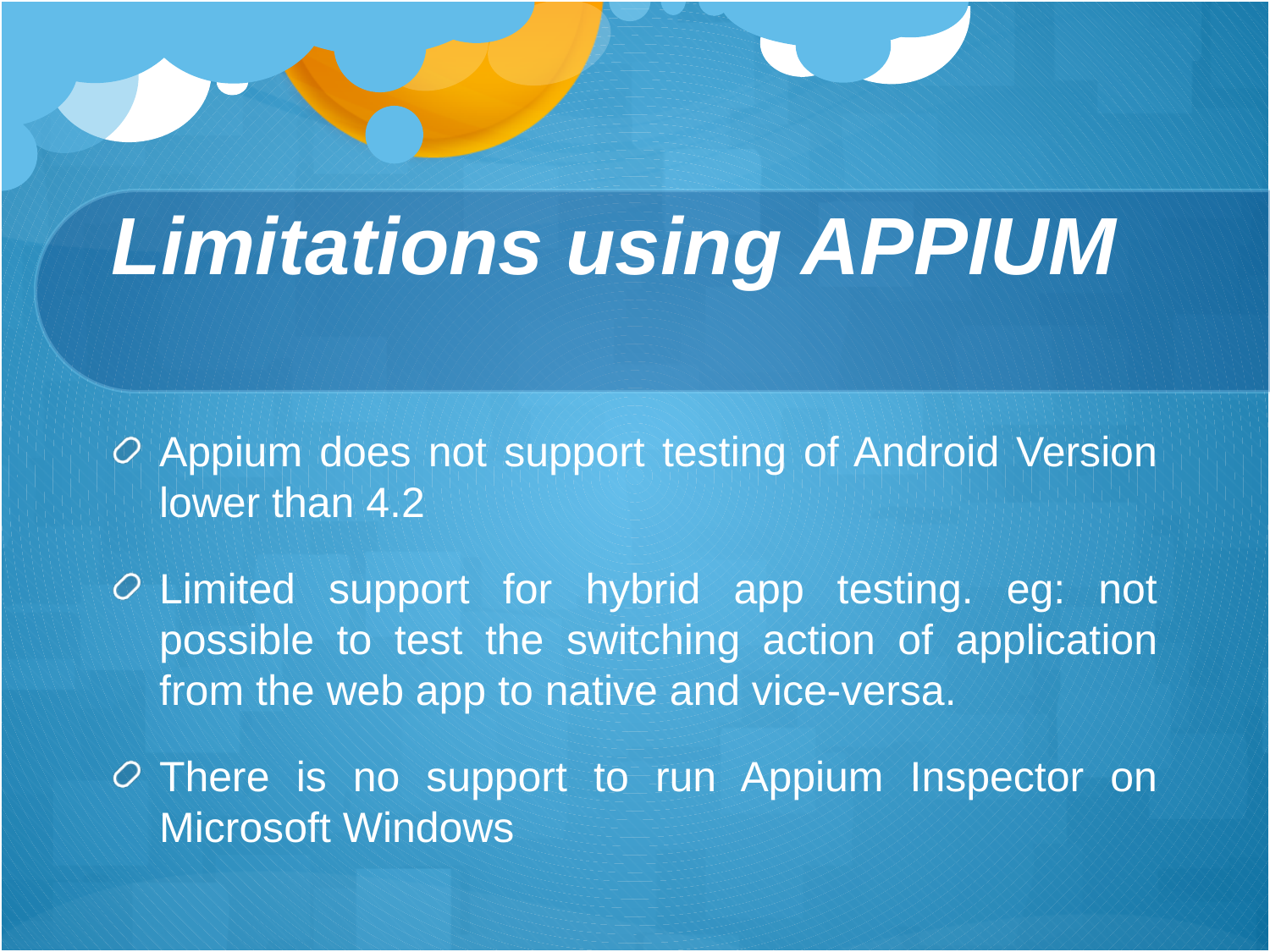

# Limitations using APPIUM
Appium does not support testing of Android Version lower than 4.2
Limited support for hybrid app testing. eg: not possible to test the switching action of application from the web app to native and vice-versa.
There is no support to run Appium Inspector on Microsoft Windows